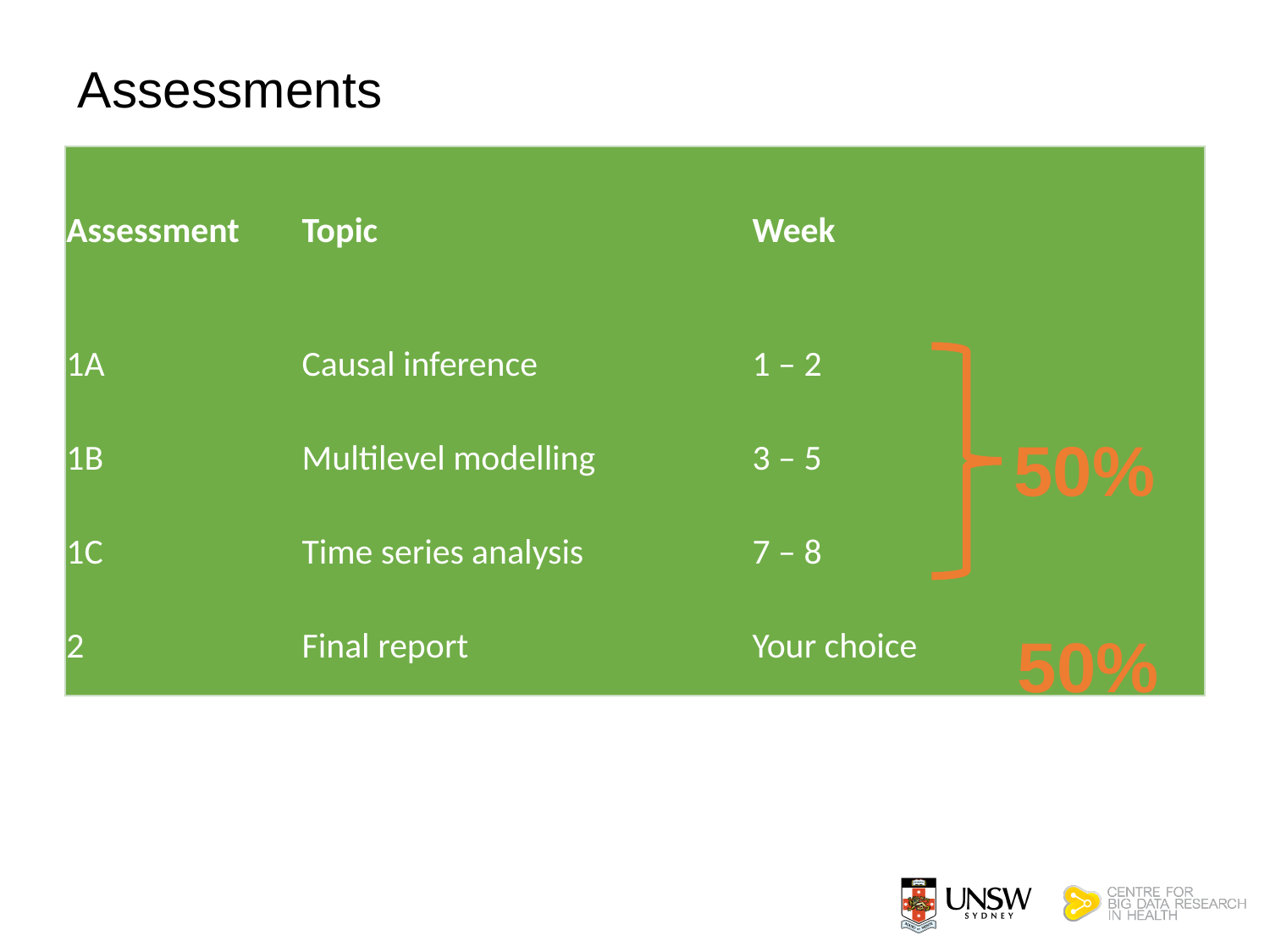

# Assessments
| Assessment | Topic | Week |
| --- | --- | --- |
| 1A | Causal inference | 1 – 2 |
| 1B | Multilevel modelling | 3 – 5 |
| 1C | Time series analysis | 7 – 8 |
| 2 | Final report | Your choice |

50%
50%